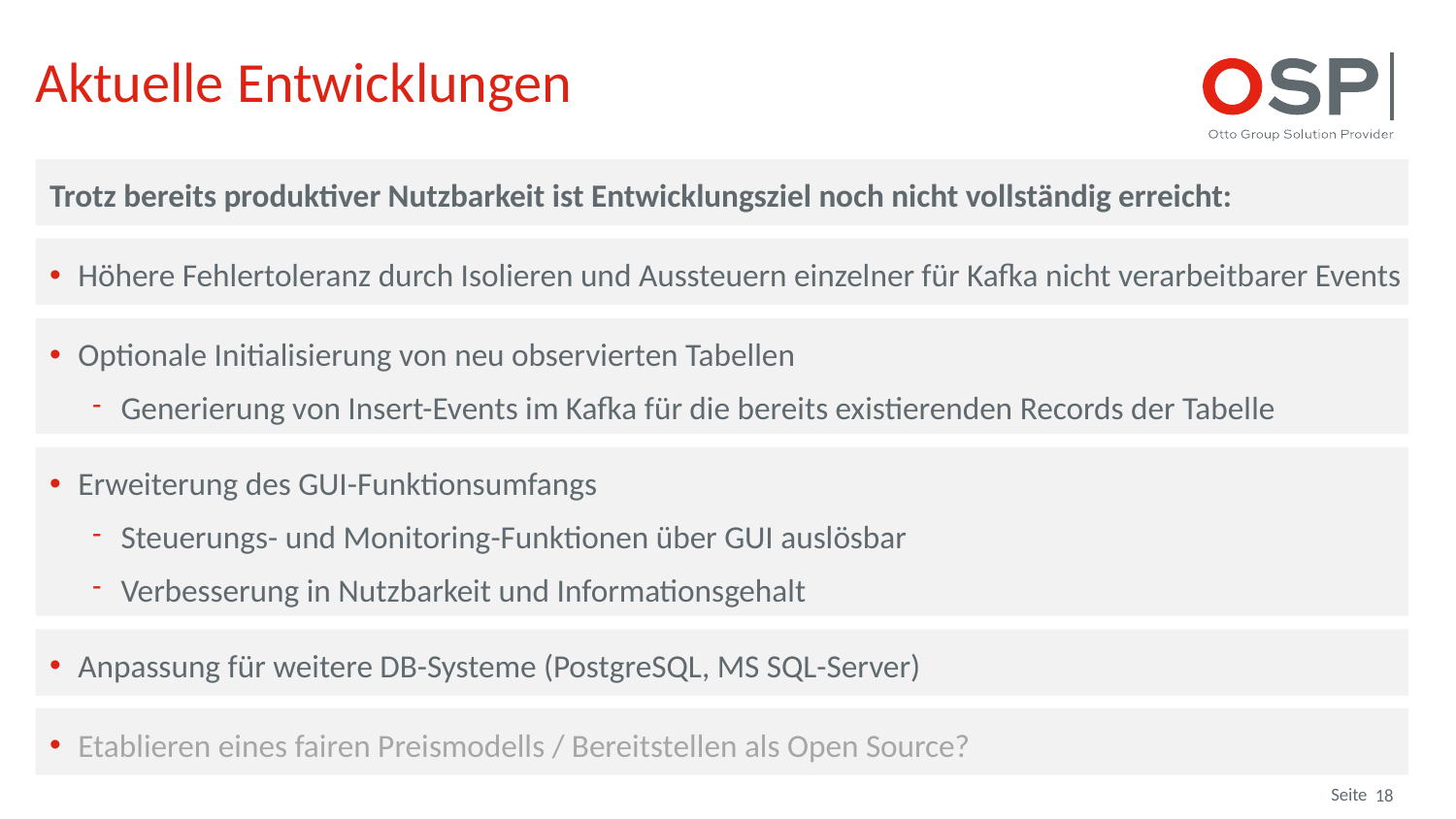

# Aktuelle Entwicklungen

Trotz bereits produktiver Nutzbarkeit ist Entwicklungsziel noch nicht vollständig erreicht:

Höhere Fehlertoleranz durch Isolieren und Aussteuern einzelner für Kafka nicht verarbeitbarer Events

Optionale Initialisierung von neu observierten Tabellen
Generierung von Insert-Events im Kafka für die bereits existierenden Records der Tabelle

Erweiterung des GUI-Funktionsumfangs
Steuerungs- und Monitoring-Funktionen über GUI auslösbar
Verbesserung in Nutzbarkeit und Informationsgehalt

Anpassung für weitere DB-Systeme (PostgreSQL, MS SQL-Server)

Etablieren eines fairen Preismodells / Bereitstellen als Open Source?
Seite
18